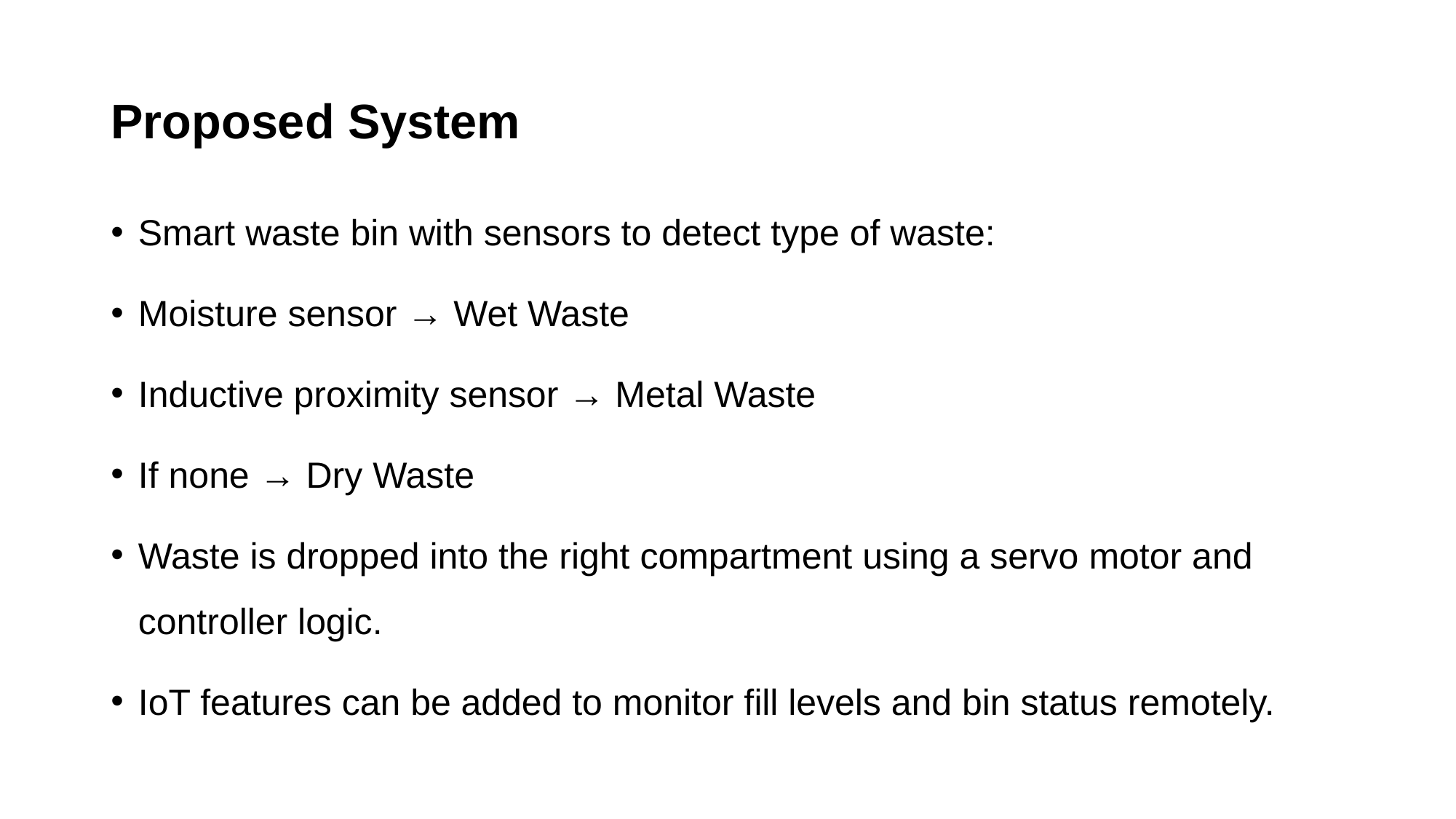

# Proposed System
Smart waste bin with sensors to detect type of waste:
Moisture sensor → Wet Waste
Inductive proximity sensor → Metal Waste
If none → Dry Waste
Waste is dropped into the right compartment using a servo motor and controller logic.
IoT features can be added to monitor fill levels and bin status remotely.